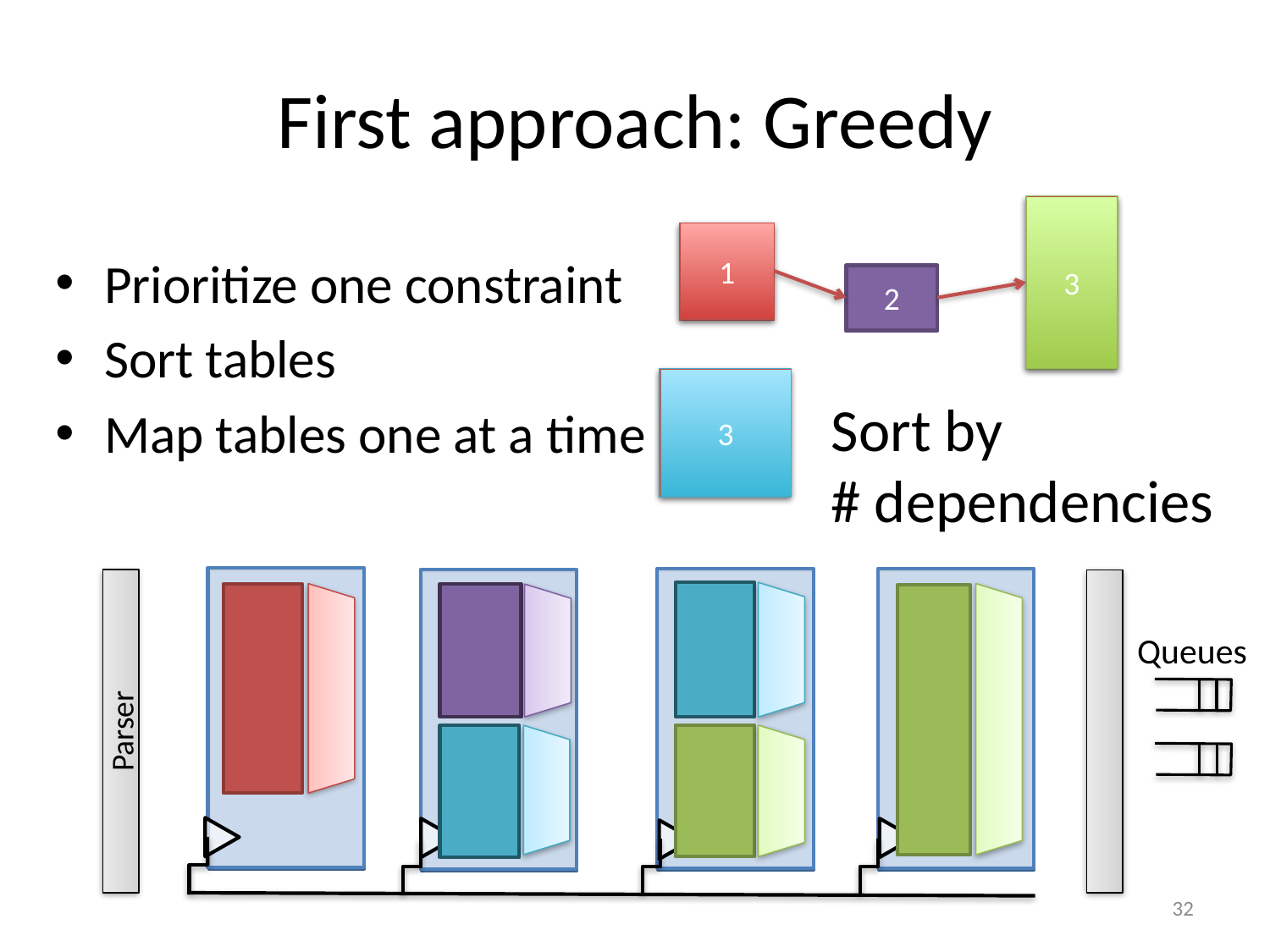

# First approach: Greedy
3

1

Prioritize one constraint
Sort tables
Map tables one at a time
2

3
Sort by
# dependencies

Queues

Parser

32